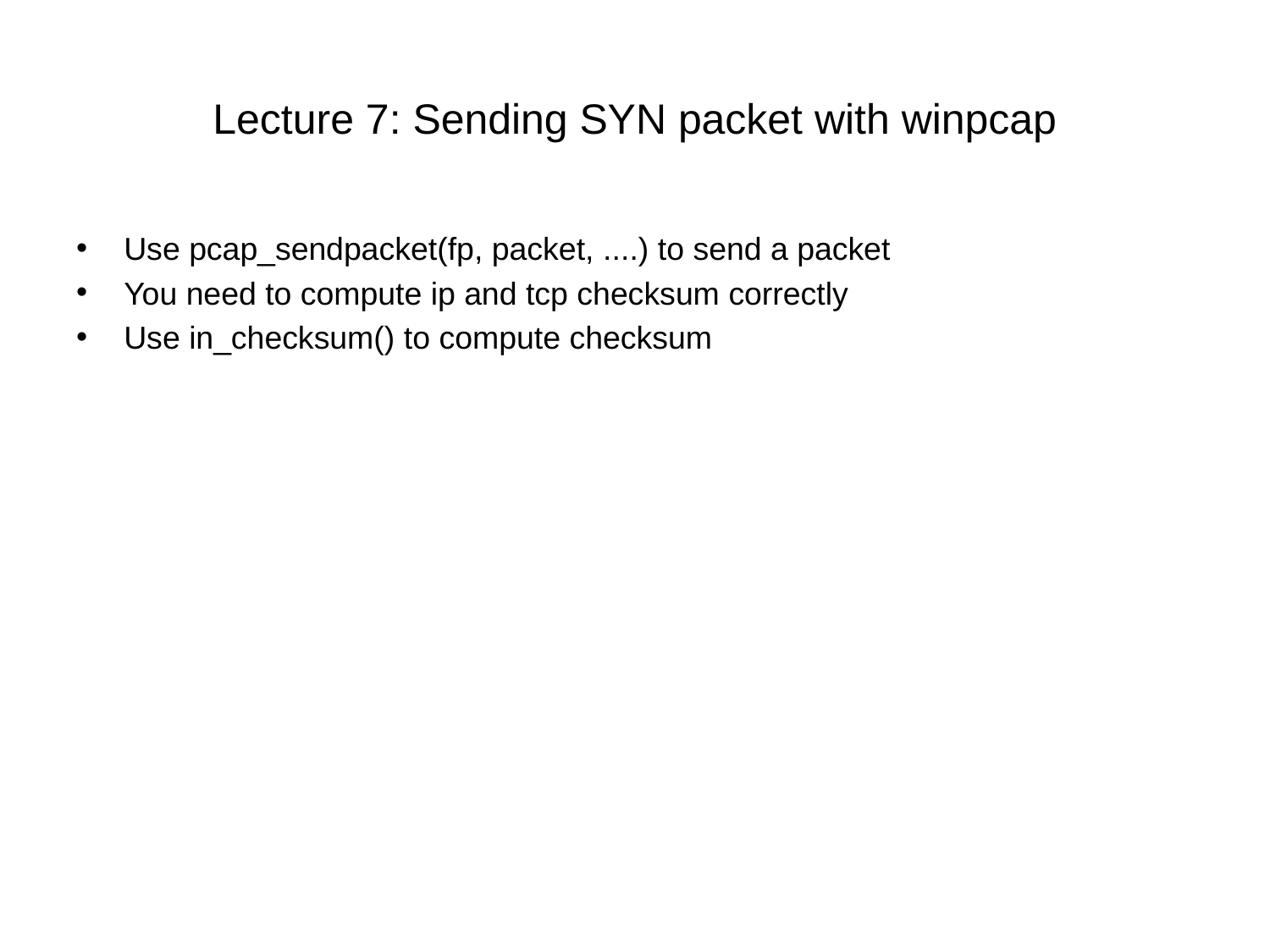

# Lecture 7: Sending SYN packet with winpcap
Use pcap_sendpacket(fp, packet, ....) to send a packet
You need to compute ip and tcp checksum correctly
Use in_checksum() to compute checksum